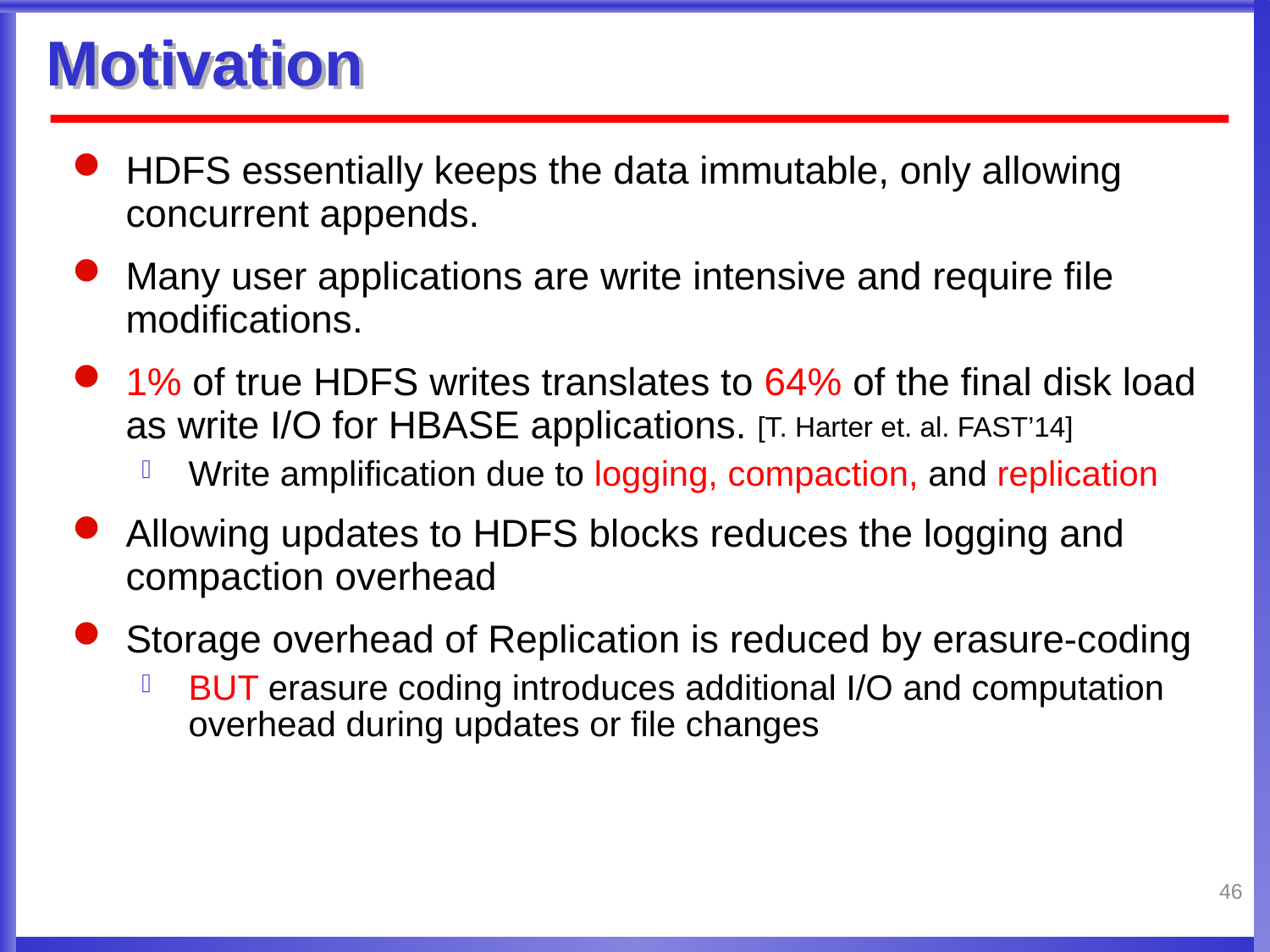

# Motivation
HDFS essentially keeps the data immutable, only allowing concurrent appends.
Many user applications are write intensive and require file modifications.
1% of true HDFS writes translates to 64% of the final disk load as write I/O for HBASE applications.
Write amplification due to logging, compaction, and replication
Allowing updates to HDFS blocks reduces the logging and compaction overhead
Storage overhead of Replication is reduced by erasure-coding
BUT erasure coding introduces additional I/O and computation overhead during updates or file changes
[T. Harter et. al. FAST’14]
46